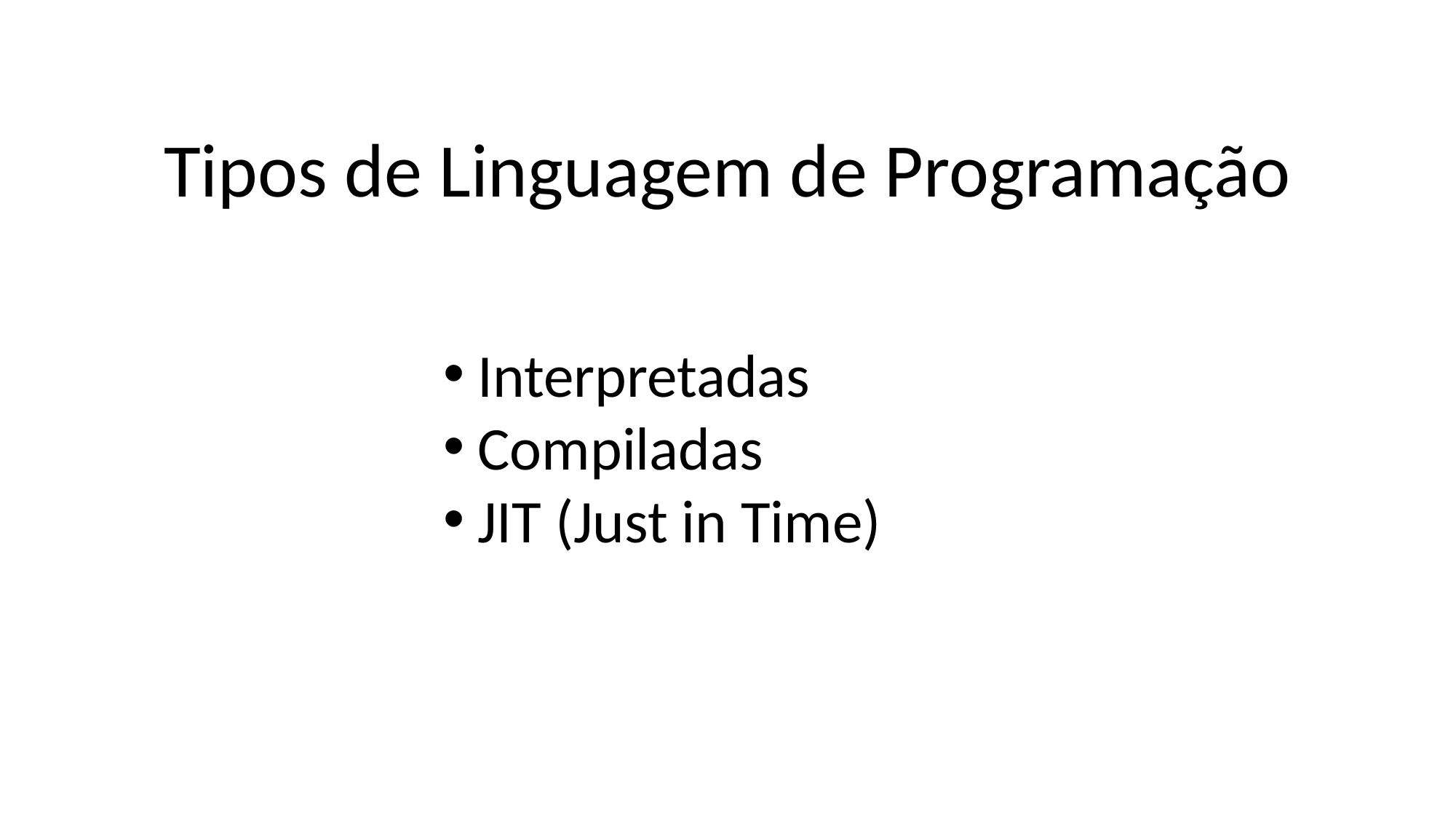

Tipos de Linguagem de Programação
Interpretadas
Compiladas
JIT (Just in Time)